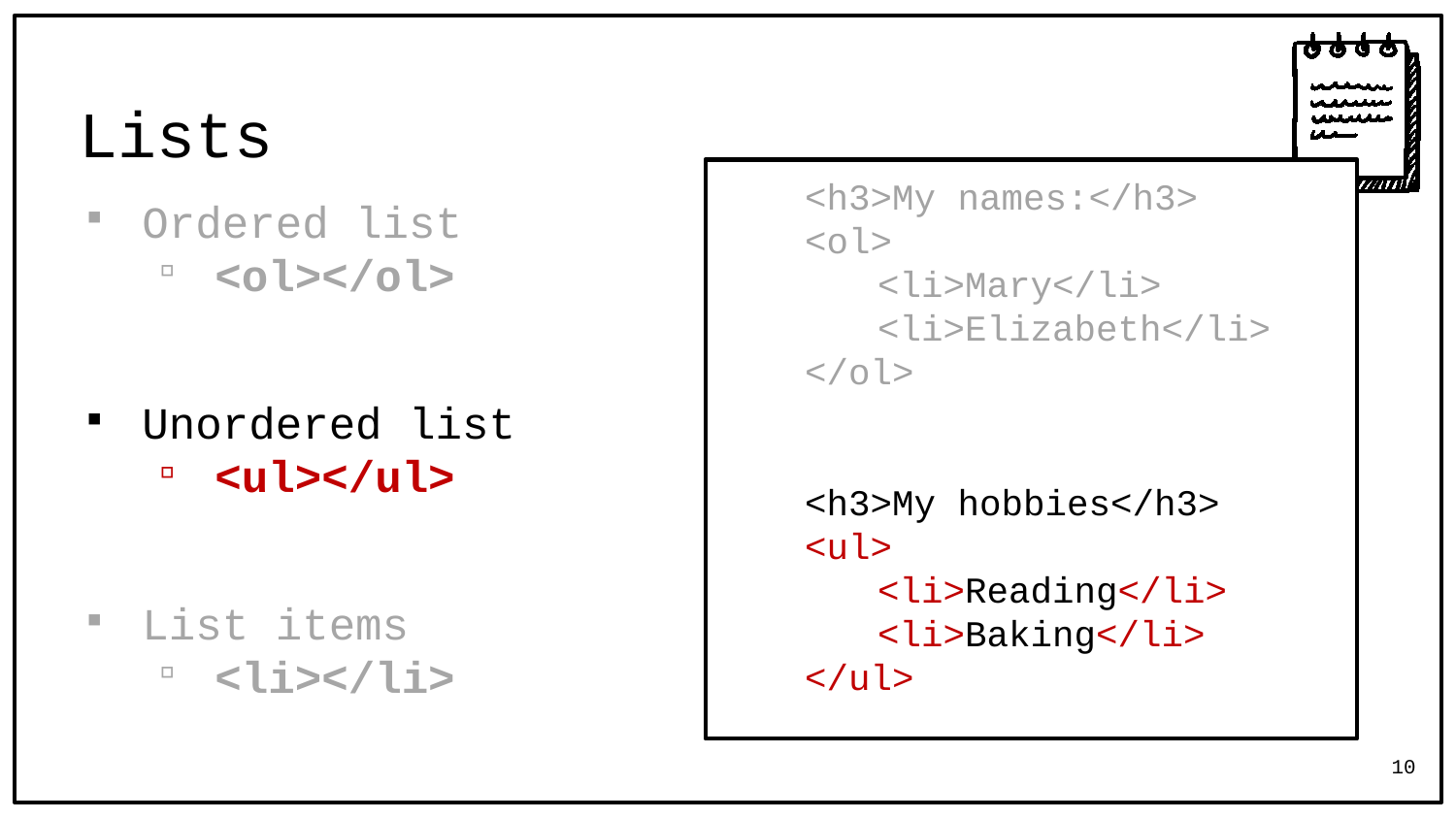

# Lists
<h3>My names:</h3>
<ol>
<li>Mary</li>
<li>Elizabeth</li>
</ol>

<h3>My hobbies</h3>
<ul>
<li>Reading</li>
<li>Baking</li>
</ul>

Ordered list
<ol></ol>

Unordered list
<ul></ul>

List items
<li></li>

10